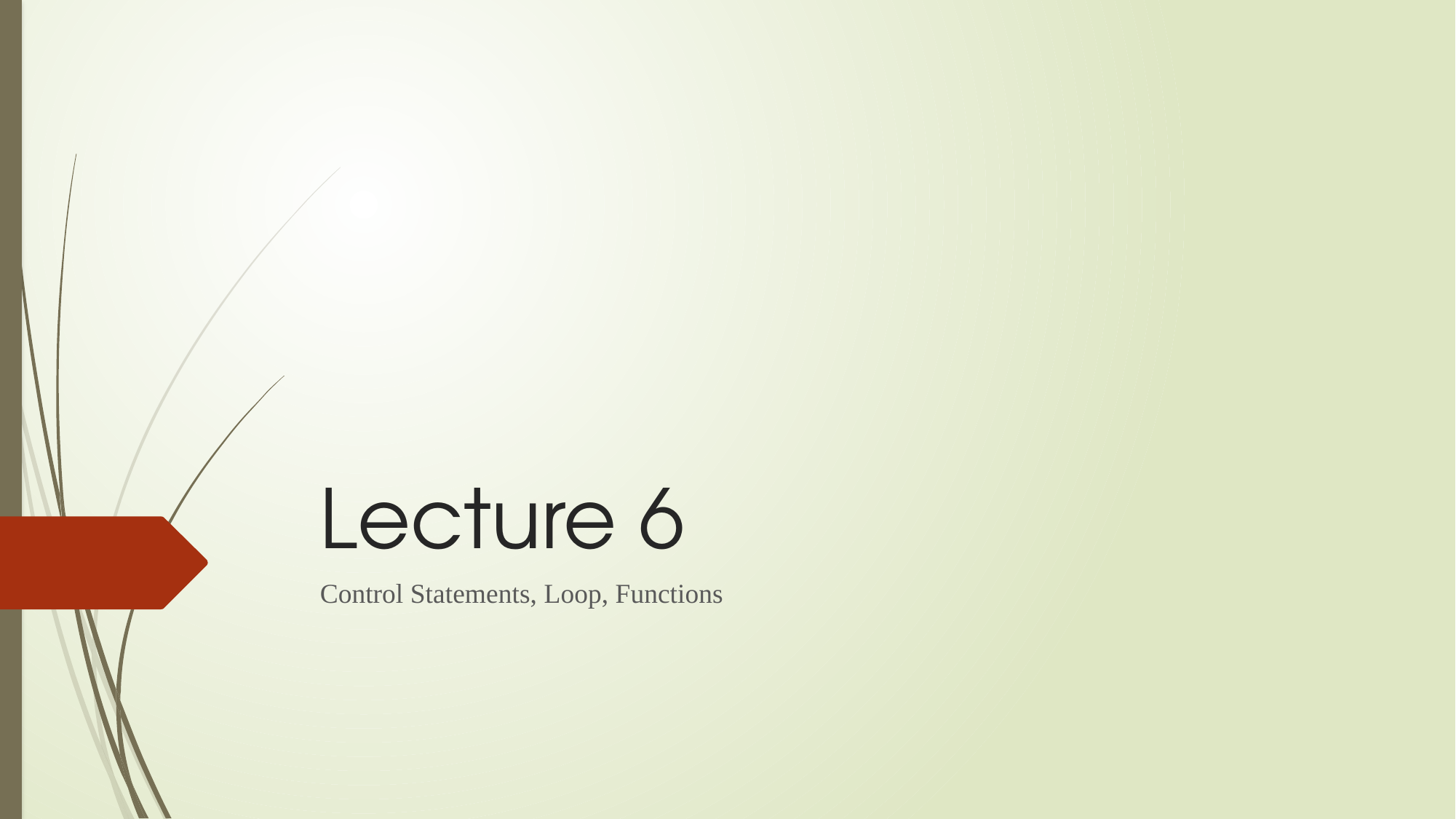

# Lecture 6
Control Statements, Loop, Functions